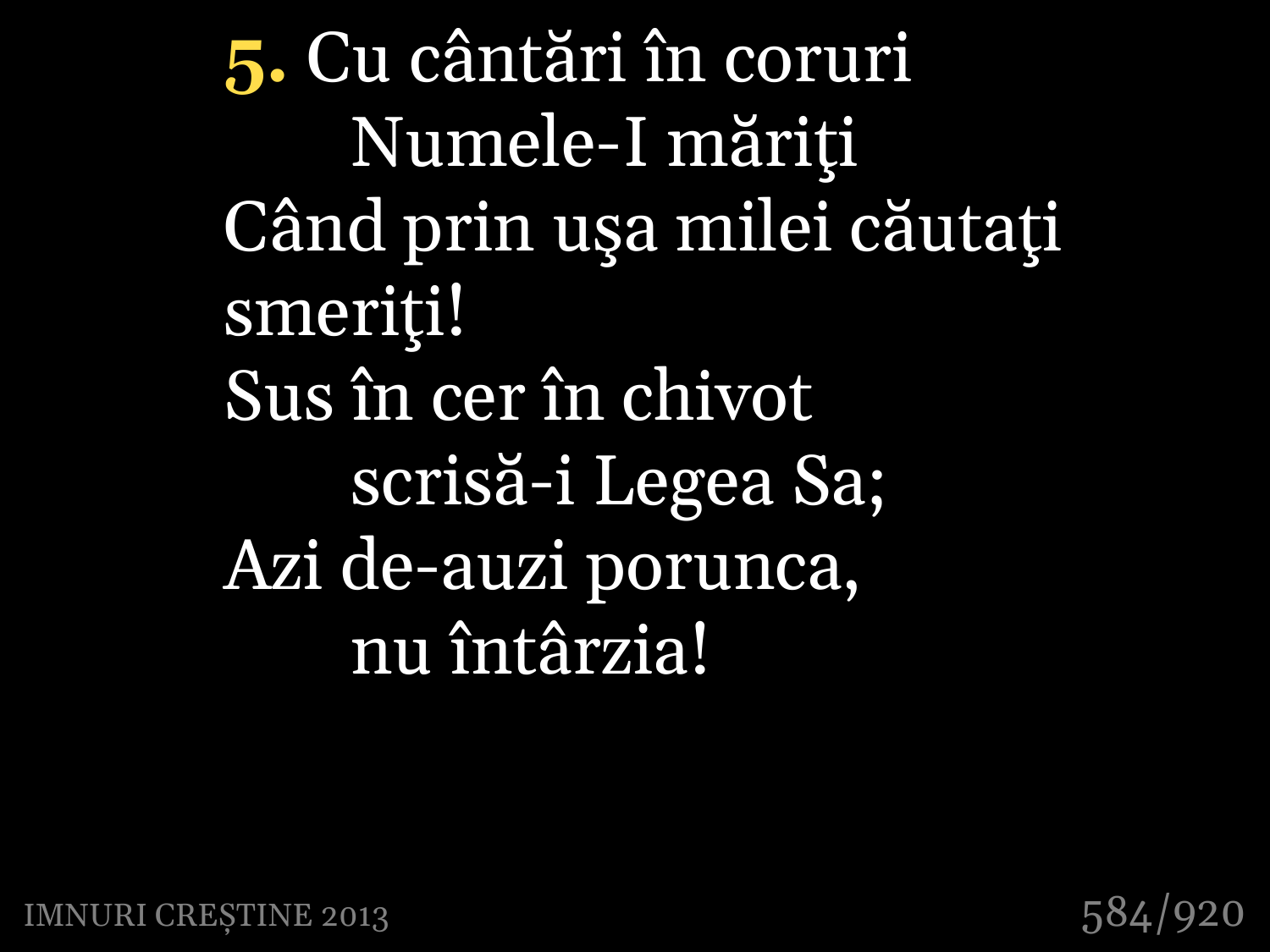

5. Cu cântări în coruri
	Numele-I măriţi
Când prin uşa milei căutaţi 	smeriţi!
Sus în cer în chivot
	scrisă-i Legea Sa;
Azi de-auzi porunca,
	nu întârzia!
584/920
IMNURI CREȘTINE 2013